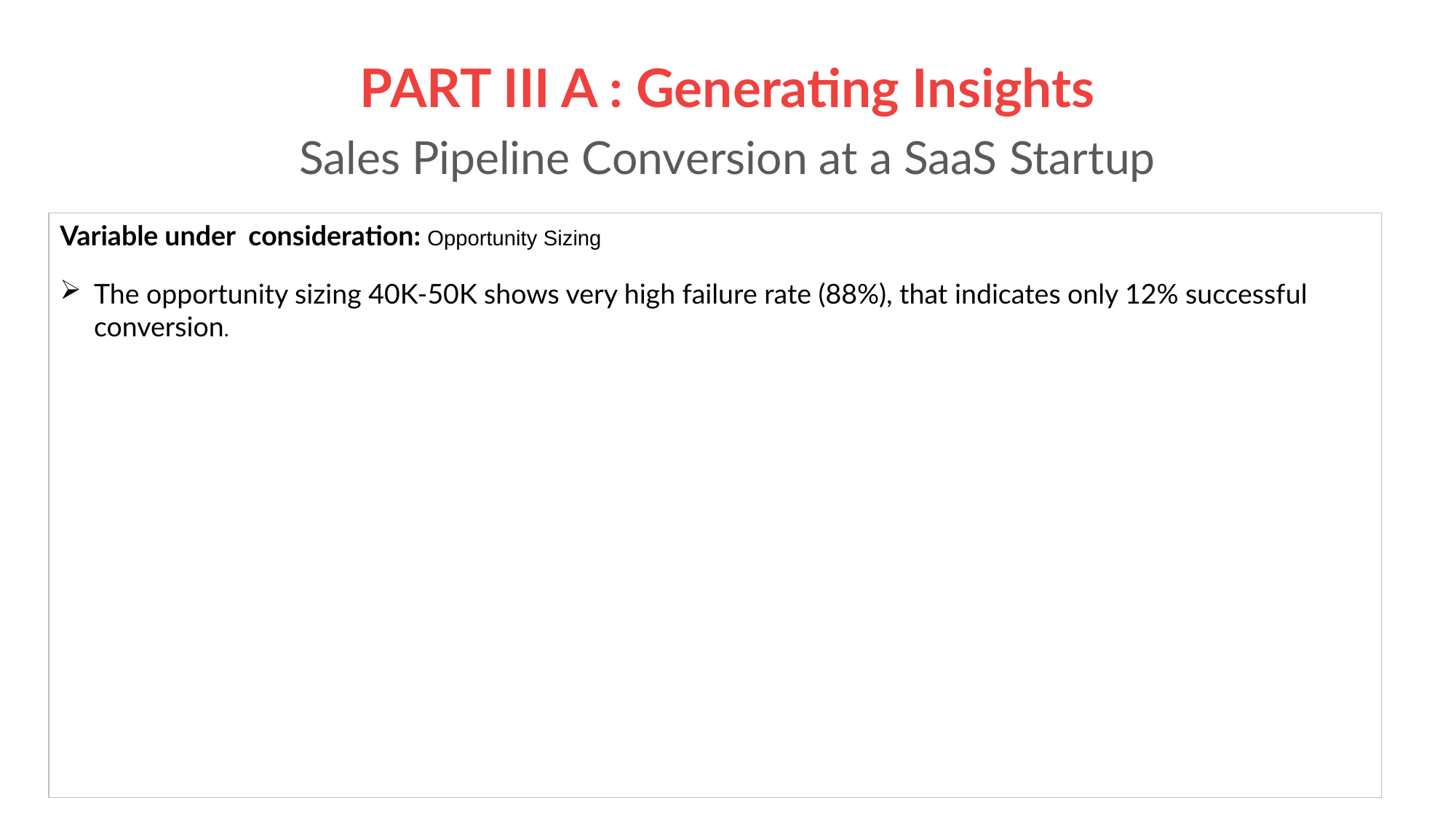

# PART III A : Generating Insights Sales Pipeline Conversion at a SaaS Startup
Variable under  consideration: Opportunity Sizing

The opportunity sizing 40K-50K shows very high failure rate (88%), that indicates only 12% successful conversion.